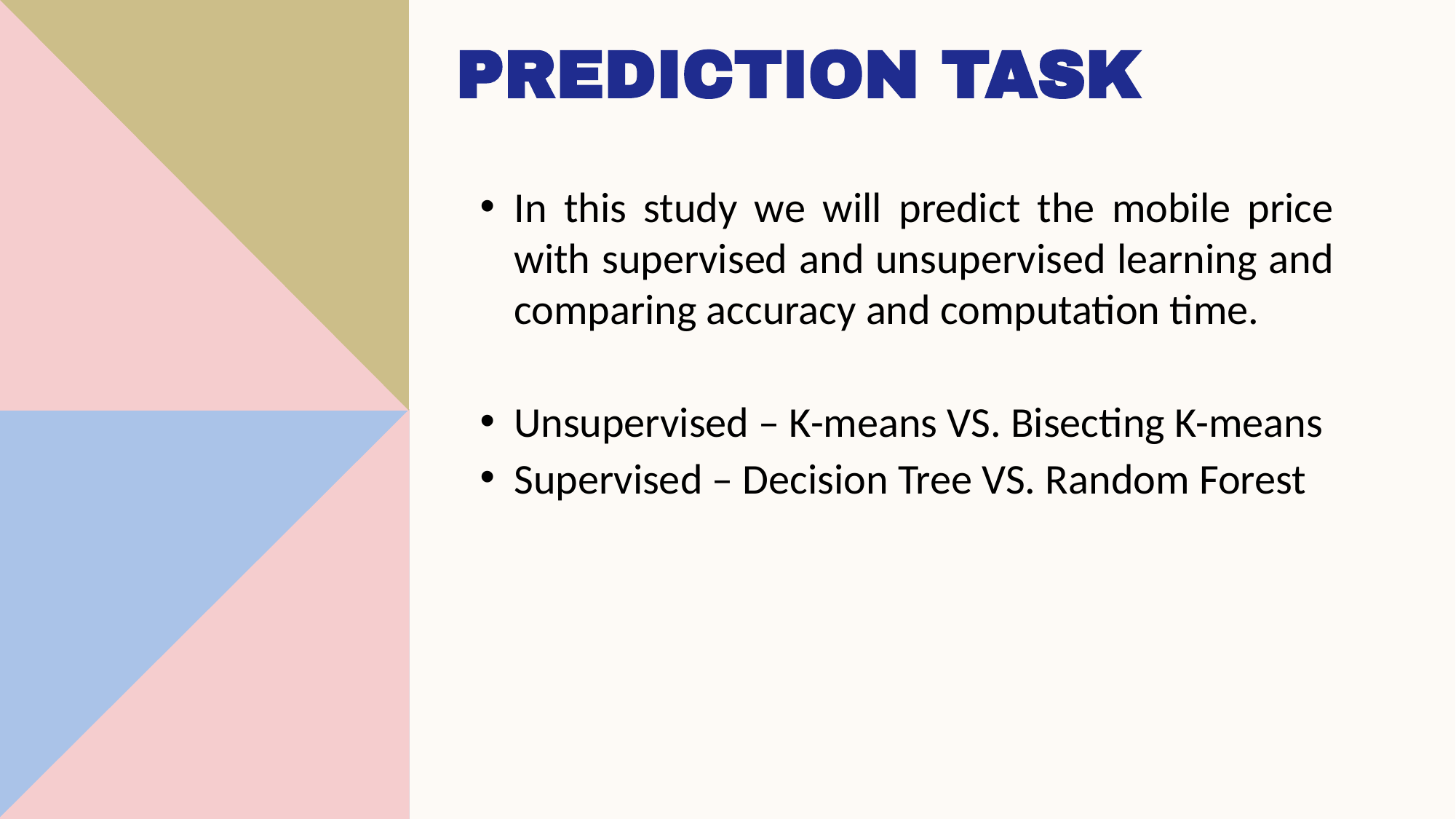

# Prediction task
In this study we will predict the mobile price with supervised and unsupervised learning and comparing accuracy and computation time.

Unsupervised – K-means VS. Bisecting K-means
Supervised – Decision Tree VS. Random Forest